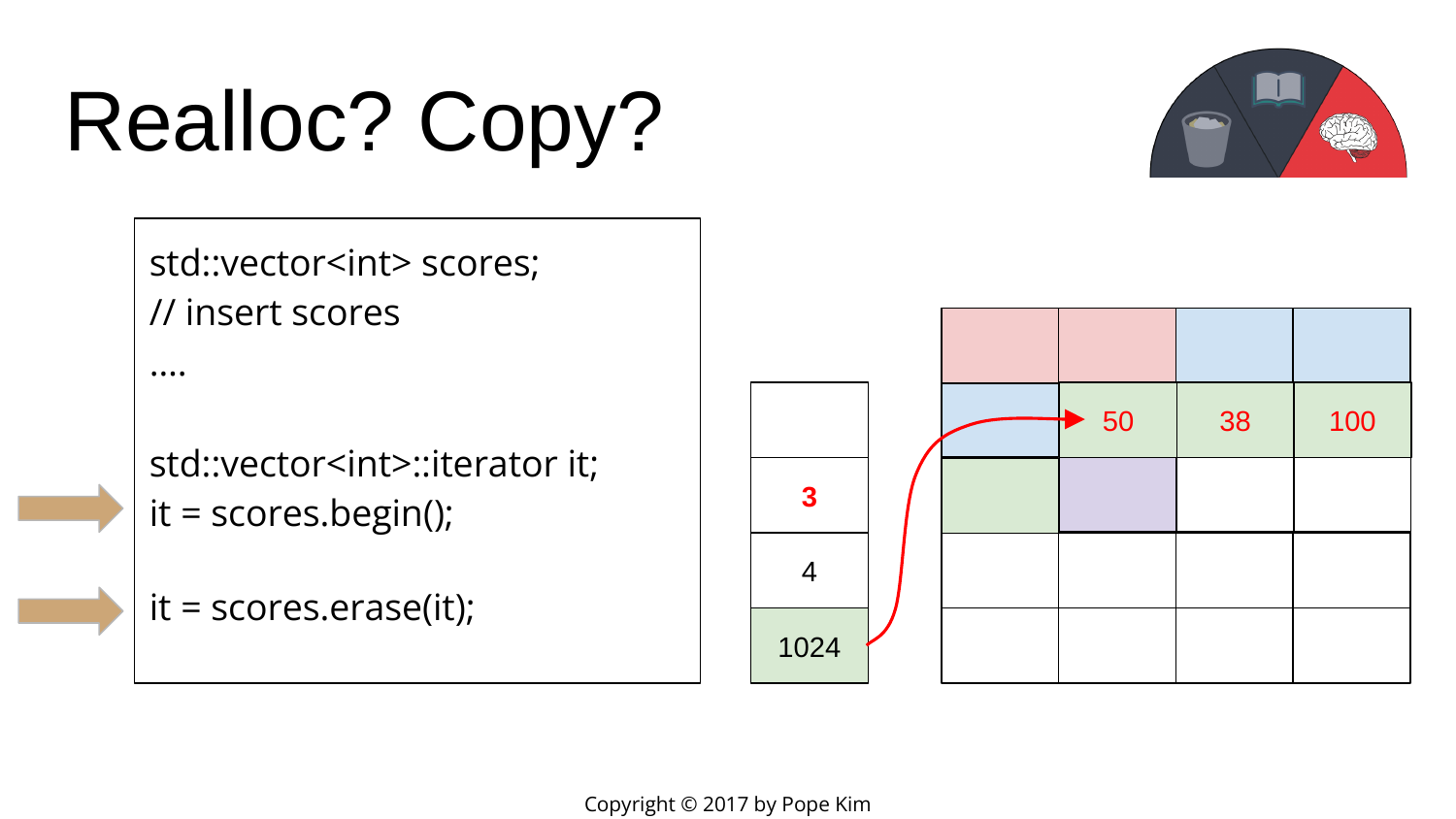

# Realloc? Copy?
std::vector<int> scores;
// insert scores
….
std::vector<int>::iterator it;
it = scores.begin();
it = scores.erase(it);

10
50
38
100

4
4
1024
50
38
100

3
4